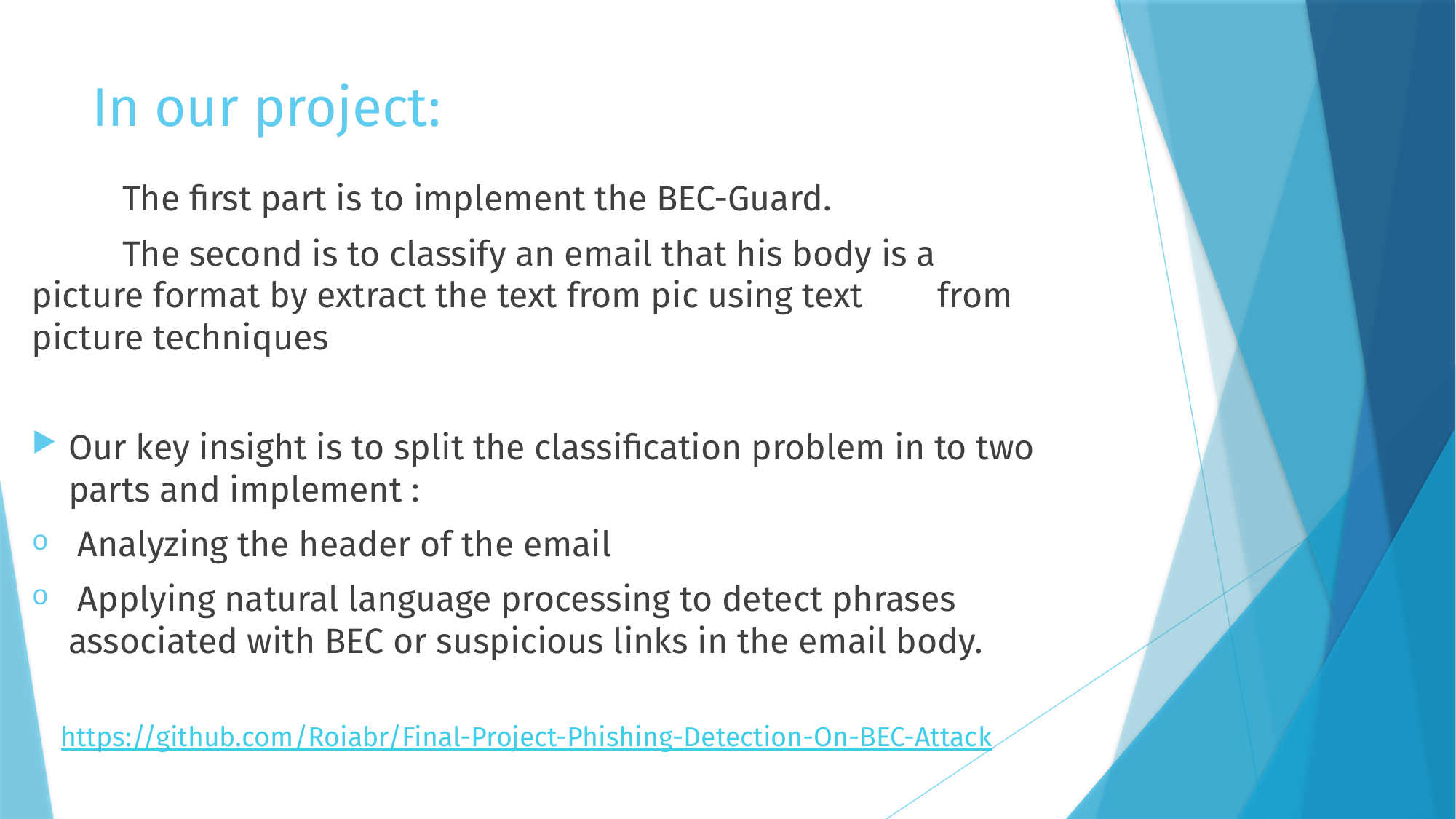

# In our project:

	The first part is to implement the BEC-Guard.
	The second is to classify an email that his body is a 	picture format by extract the text from pic using text 	from picture techniques

Our key insight is to split the classiﬁcation problem in to two parts and implement :
 Analyzing the header of the email
 Applying natural language processing to detect phrases      associated with BEC or suspicious links in the email body.

https://github.com/Roiabr/Final-Project-Phishing-Detection-On-BEC-Attack